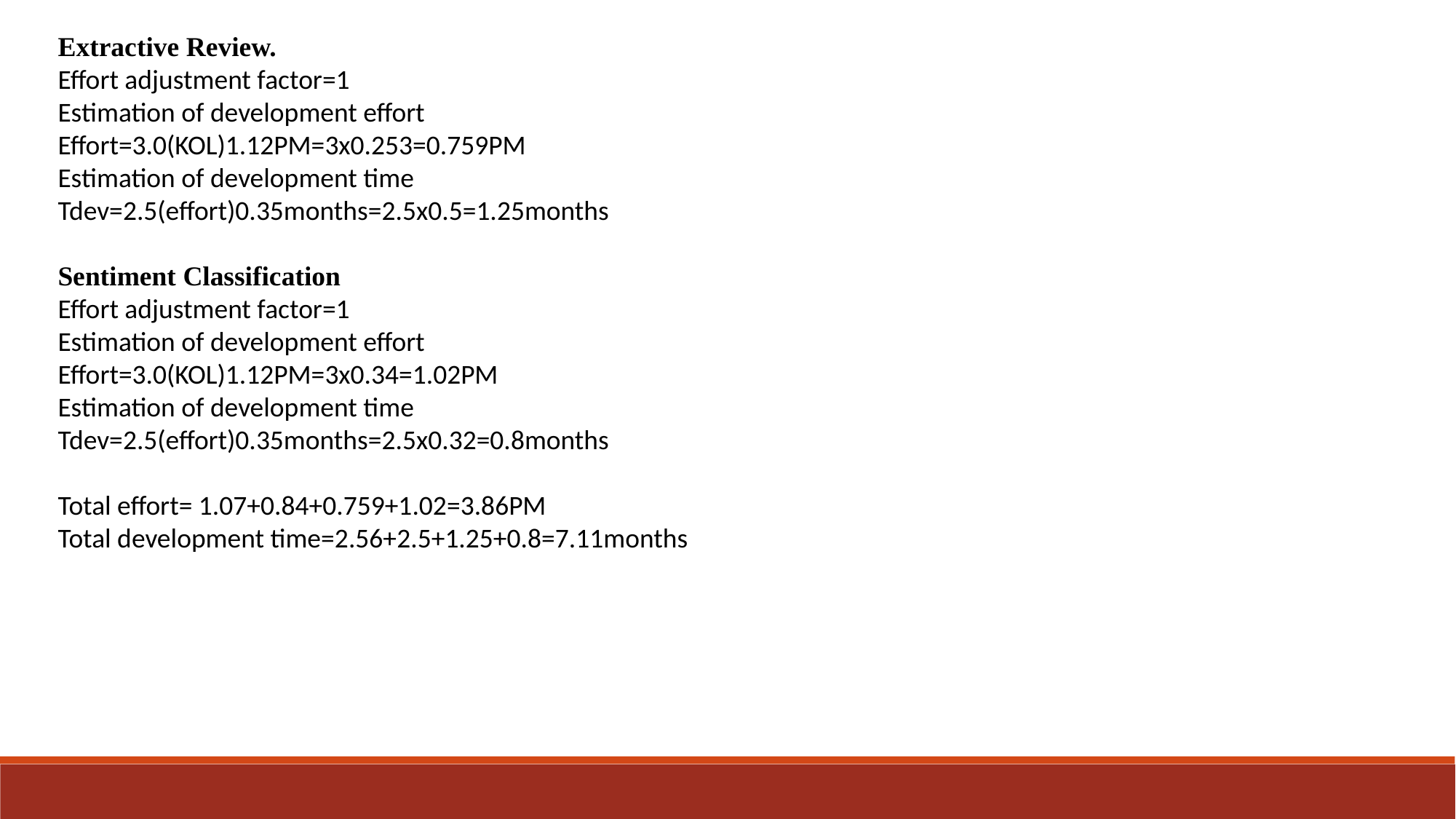

Extractive Review.
Effort adjustment factor=1
Estimation of development effort
Effort=3.0(KOL)1.12PM=3x0.253=0.759PM
Estimation of development time
Tdev=2.5(effort)0.35months=2.5x0.5=1.25months

Sentiment Classification
Effort adjustment factor=1
Estimation of development effort
Effort=3.0(KOL)1.12PM=3x0.34=1.02PM
Estimation of development time
Tdev=2.5(effort)0.35months=2.5x0.32=0.8months

Total effort= 1.07+0.84+0.759+1.02=3.86PM
Total development time=2.56+2.5+1.25+0.8=7.11months